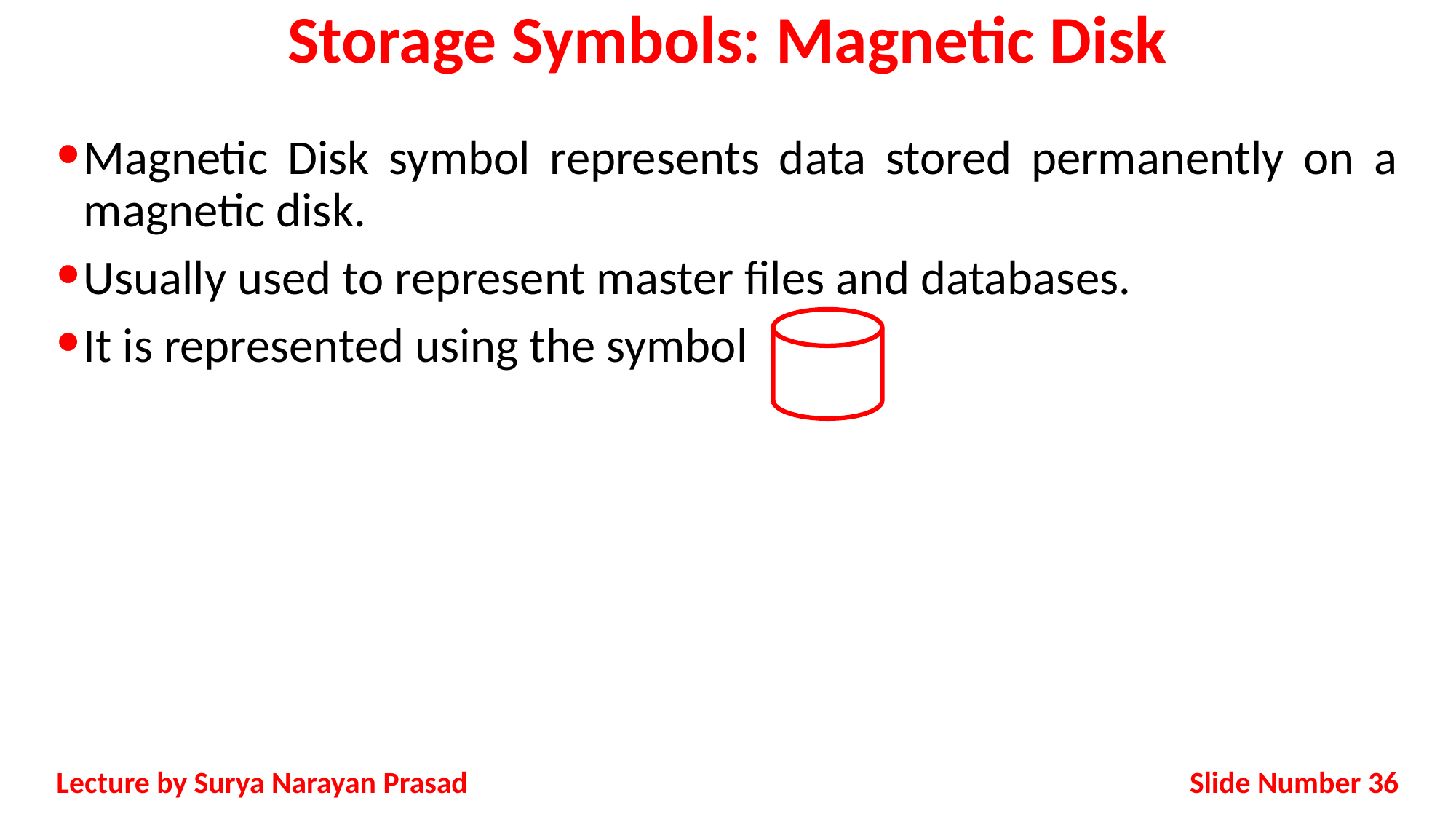

# Storage Symbols: Magnetic Disk
Magnetic Disk symbol represents data stored permanently on a magnetic disk.
Usually used to represent master files and databases.
It is represented using the symbol

Slide Number 36
Lecture by Surya Narayan Prasad